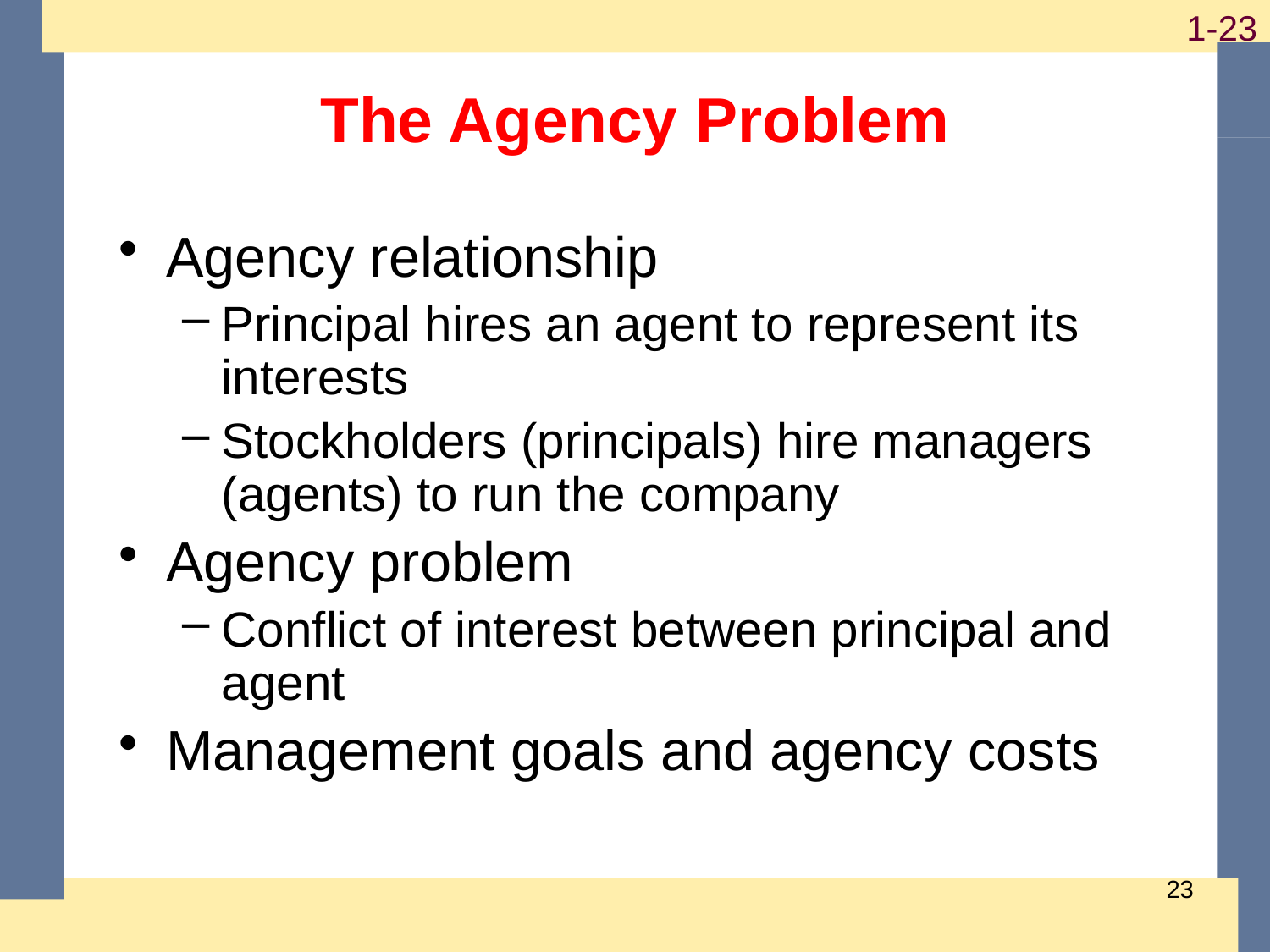

# The Agency Problem
Agency relationship
Principal hires an agent to represent its interests
Stockholders (principals) hire managers (agents) to run the company
Agency problem
Conflict of interest between principal and agent
Management goals and agency costs
23